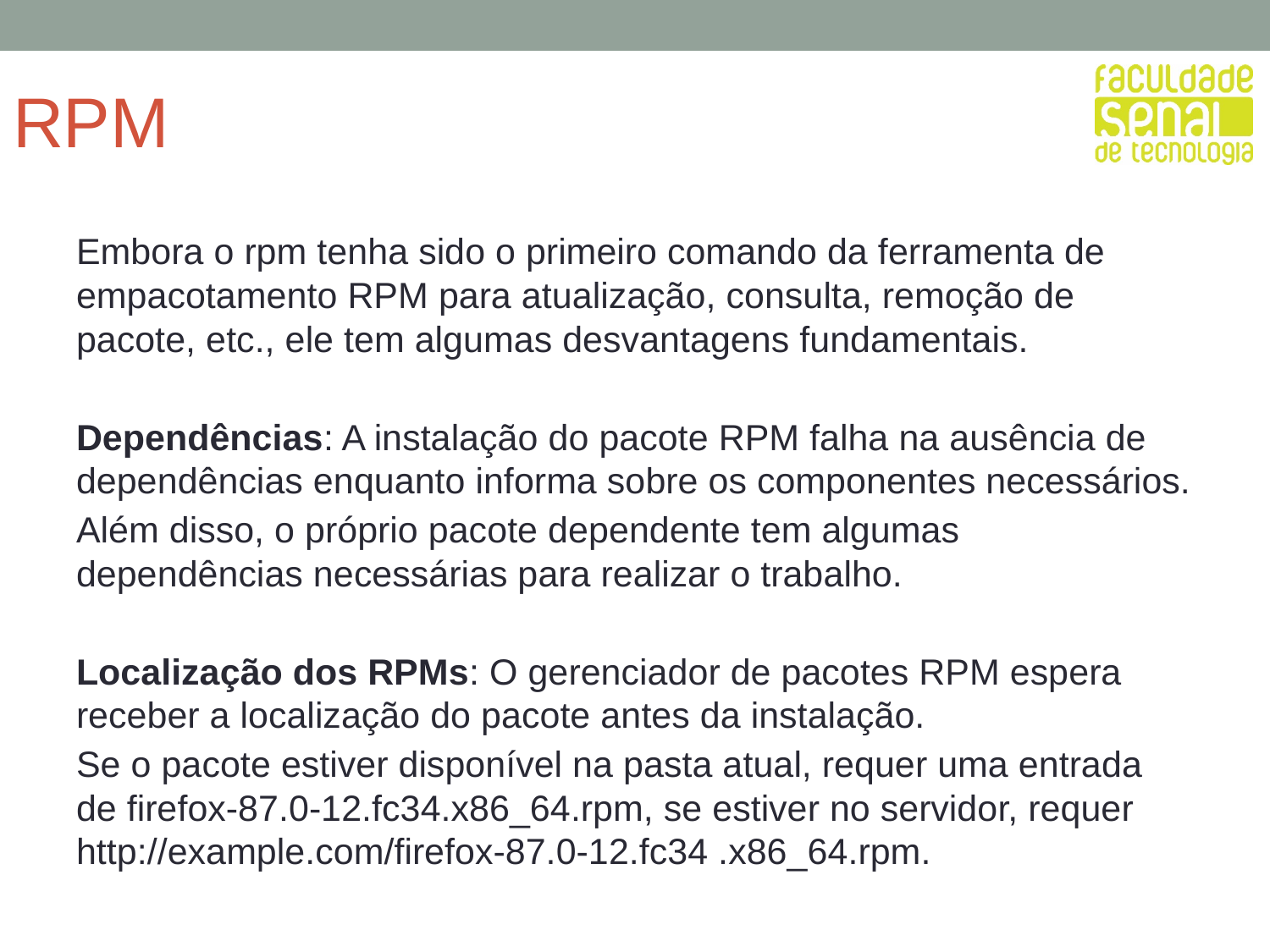

# RPM
Embora o rpm tenha sido o primeiro comando da ferramenta de empacotamento RPM para atualização, consulta, remoção de pacote, etc., ele tem algumas desvantagens fundamentais.

Dependências: A instalação do pacote RPM falha na ausência de dependências enquanto informa sobre os componentes necessários.
Além disso, o próprio pacote dependente tem algumas dependências necessárias para realizar o trabalho.

Localização dos RPMs: O gerenciador de pacotes RPM espera receber a localização do pacote antes da instalação.
Se o pacote estiver disponível na pasta atual, requer uma entrada de firefox-87.0-12.fc34.x86_64.rpm, se estiver no servidor, requer http://example.com/firefox-87.0-12.fc34 .x86_64.rpm.